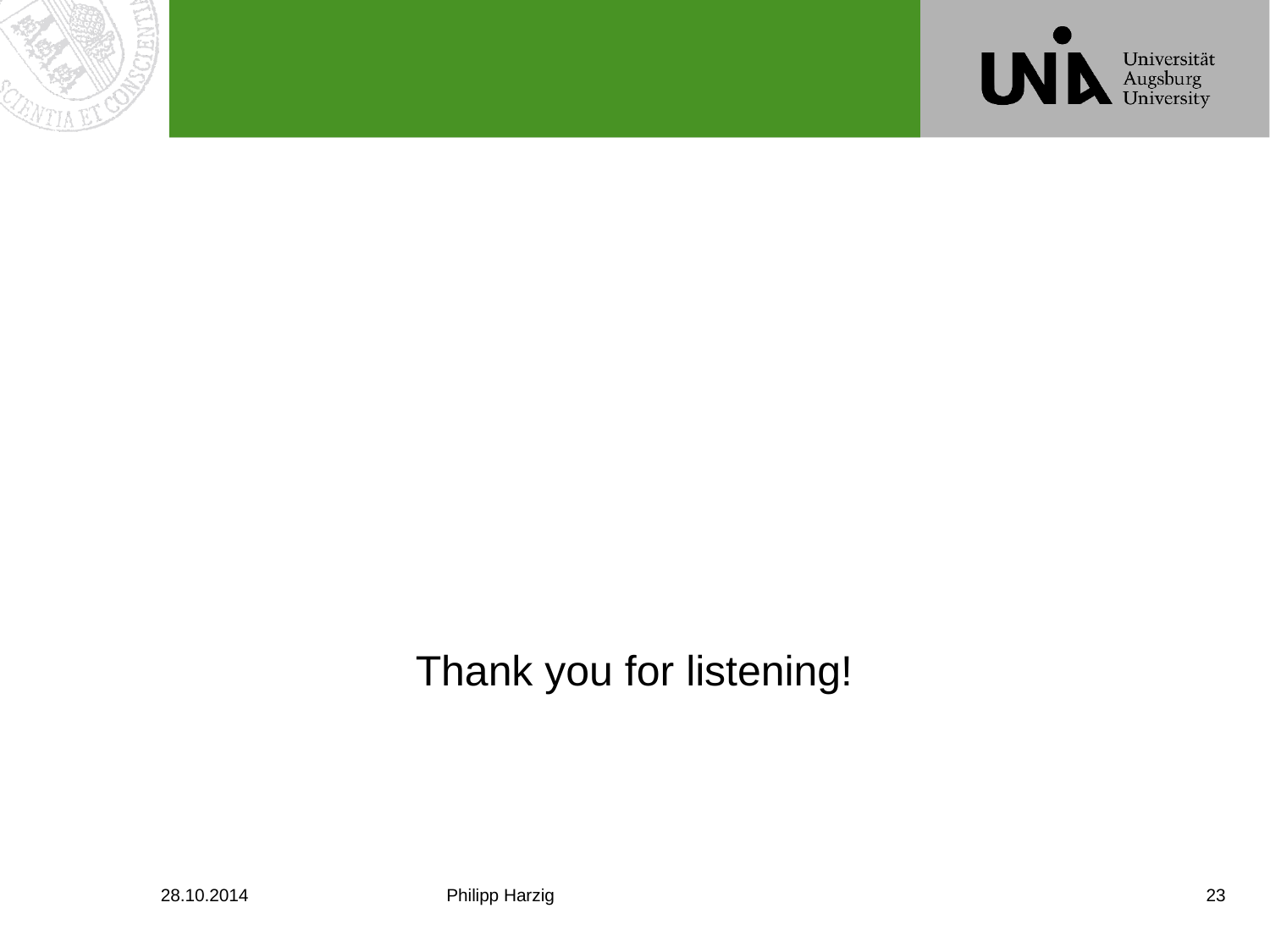

#
Thank you for listening!
28.10.2014
Philipp Harzig
23